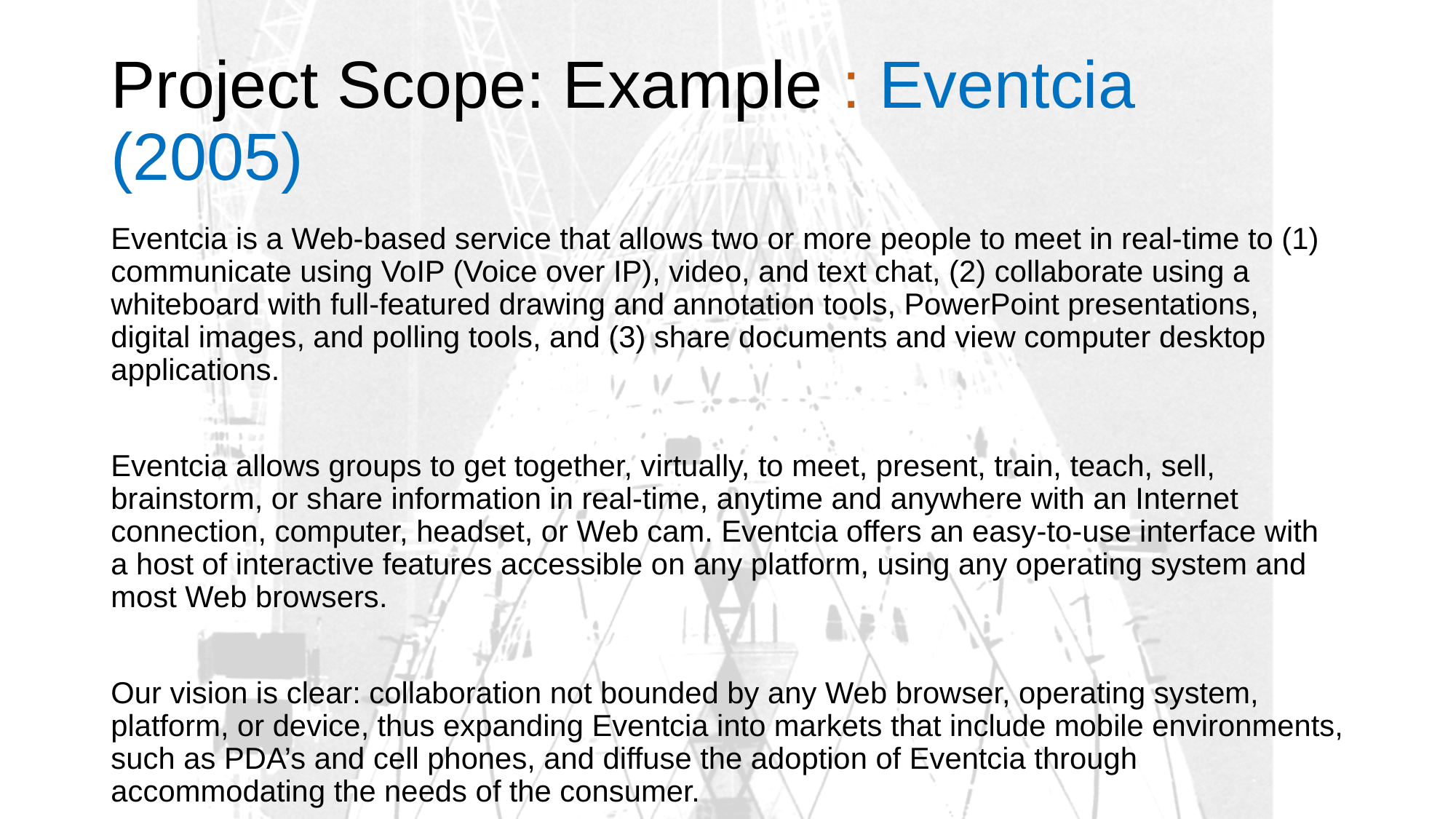

# Project Scope: Example : Eventcia (2005)
Eventcia is a Web-based service that allows two or more people to meet in real-time to (1) communicate using VoIP (Voice over IP), video, and text chat, (2) collaborate using a whiteboard with full-featured drawing and annotation tools, PowerPoint presentations, digital images, and polling tools, and (3) share documents and view computer desktop applications.

Eventcia allows groups to get together, virtually, to meet, present, train, teach, sell, brainstorm, or share information in real-time, anytime and anywhere with an Internet connection, computer, headset, or Web cam. Eventcia offers an easy-to-use interface with a host of interactive features accessible on any platform, using any operating system and most Web browsers.

Our vision is clear: collaboration not bounded by any Web browser, operating system, platform, or device, thus expanding Eventcia into markets that include mobile environments, such as PDA’s and cell phones, and diffuse the adoption of Eventcia through accommodating the needs of the consumer.